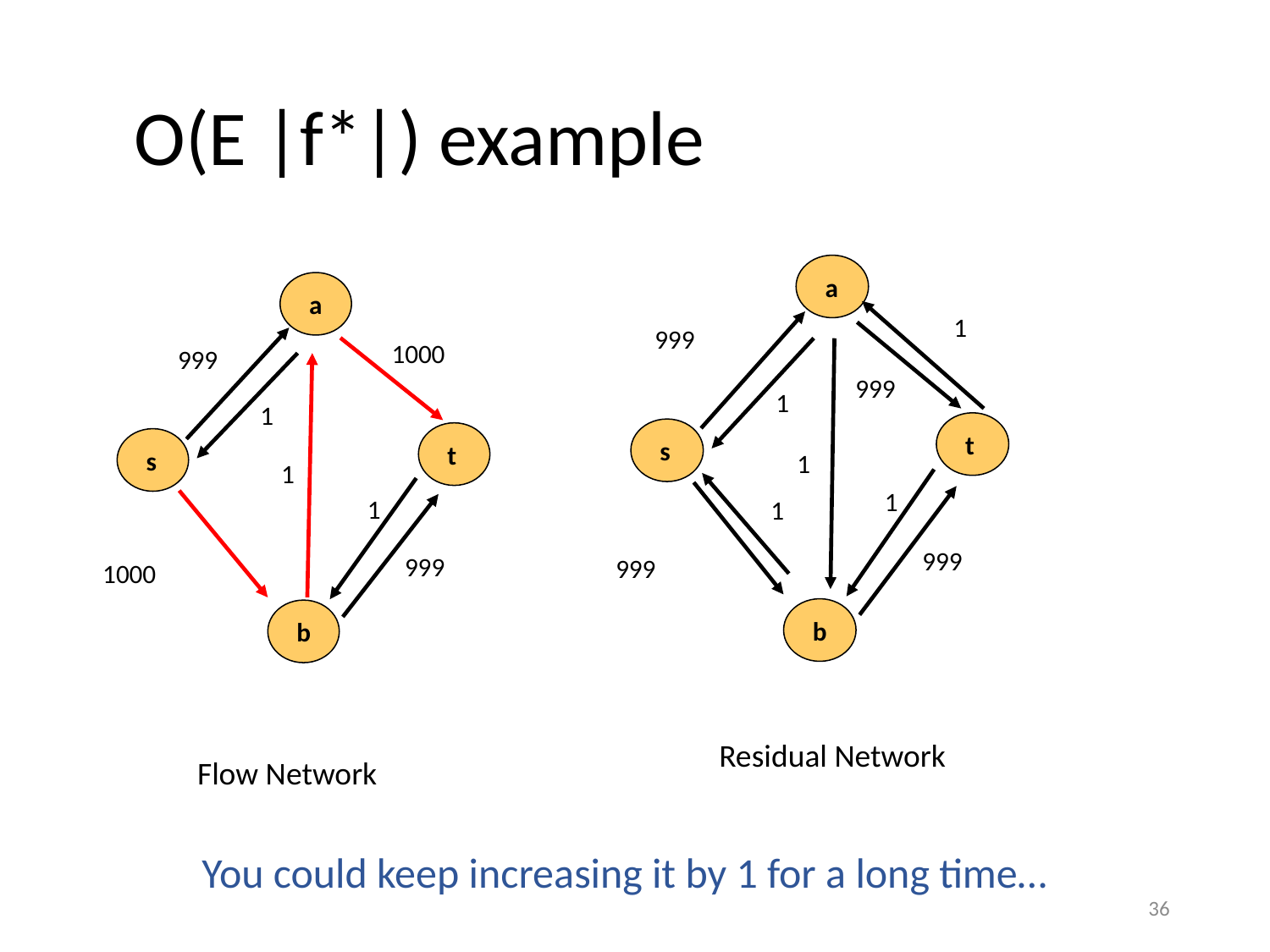

# O(E |f*|) example
 a

1

999

999
1
 t
 s
1

1

1
999
999
 b
 a

1000
999

1
 t
 s
1

1

999
1000
 b
Residual Network
Flow Network
You could keep increasing it by 1 for a long time…
36